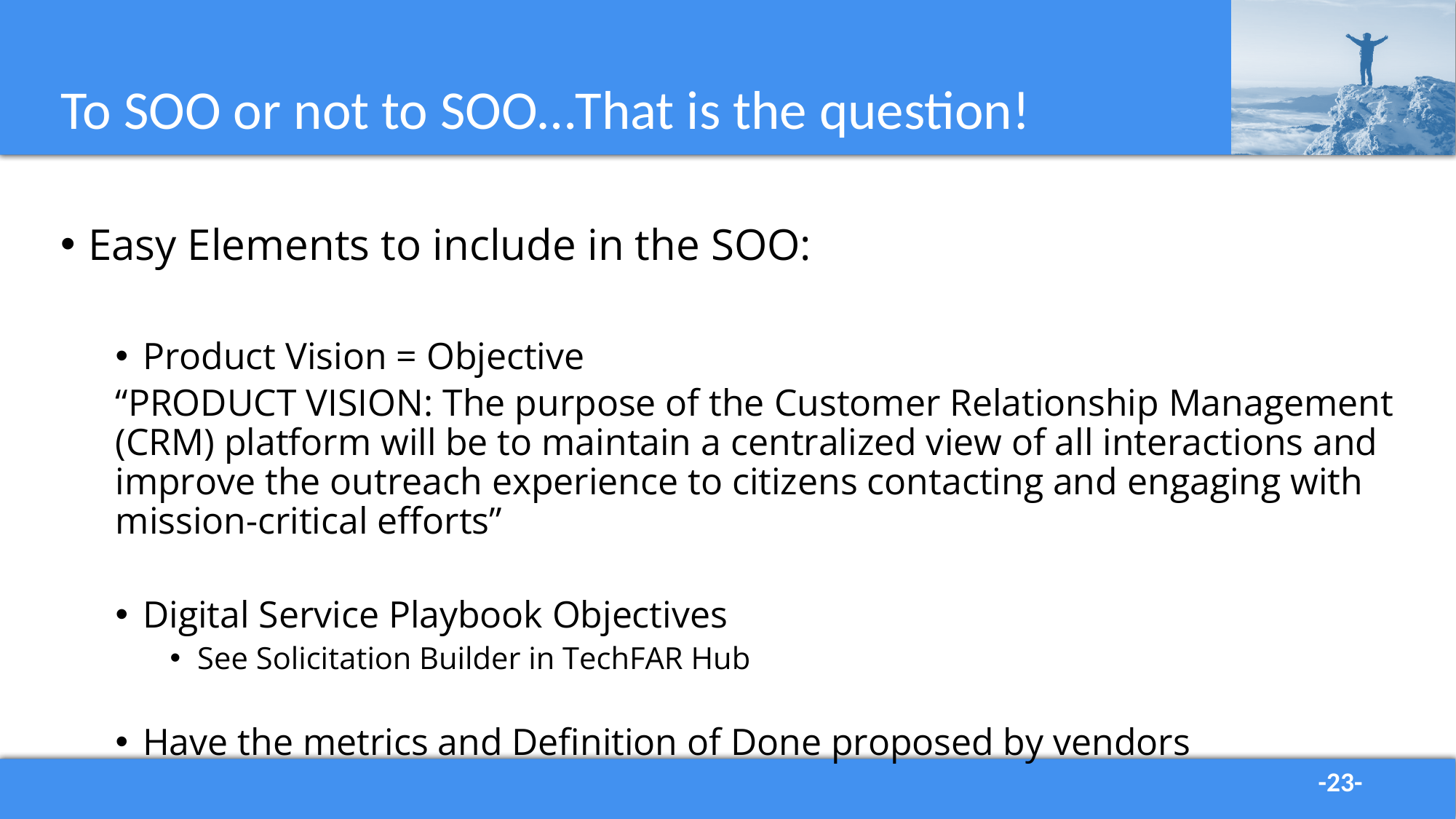

# To SOO or not to SOO…That is the question!
Easy Elements to include in the SOO:

Product Vision = Objective
“PRODUCT VISION: The purpose of the Customer Relationship Management (CRM) platform will be to maintain a centralized view of all interactions and improve the outreach experience to citizens contacting and engaging with mission-critical efforts”

Digital Service Playbook Objectives
See Solicitation Builder in TechFAR Hub

Have the metrics and Definition of Done proposed by vendors